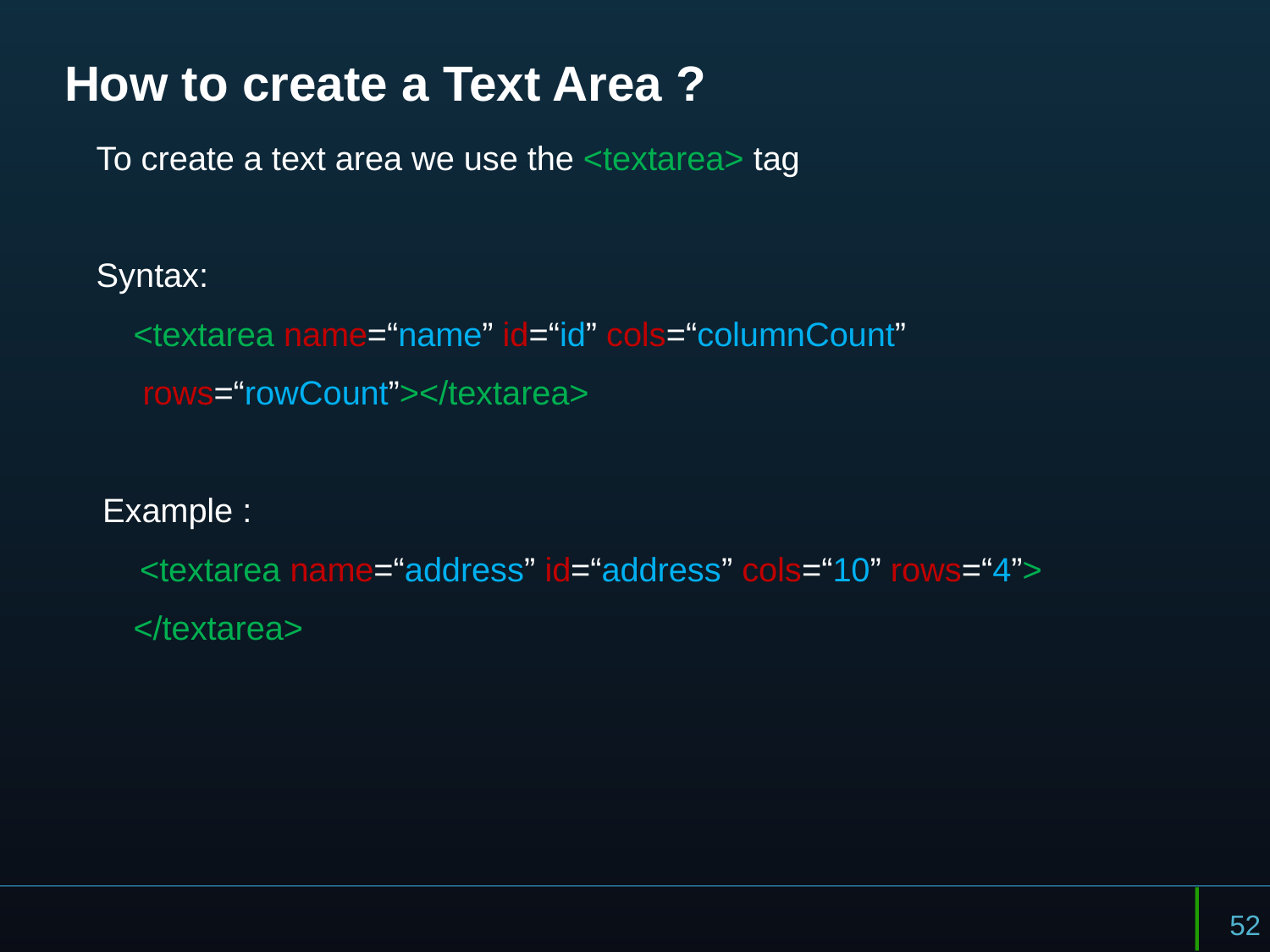

# How to create a Text Area ?
To create a text area we use the <textarea> tag

Syntax:
<textarea name=“name” id=“id” cols=“columnCount”
 rows=“rowCount”></textarea>

Example :
<textarea name=“address” id=“address” cols=“10” rows=“4”>
</textarea>

52